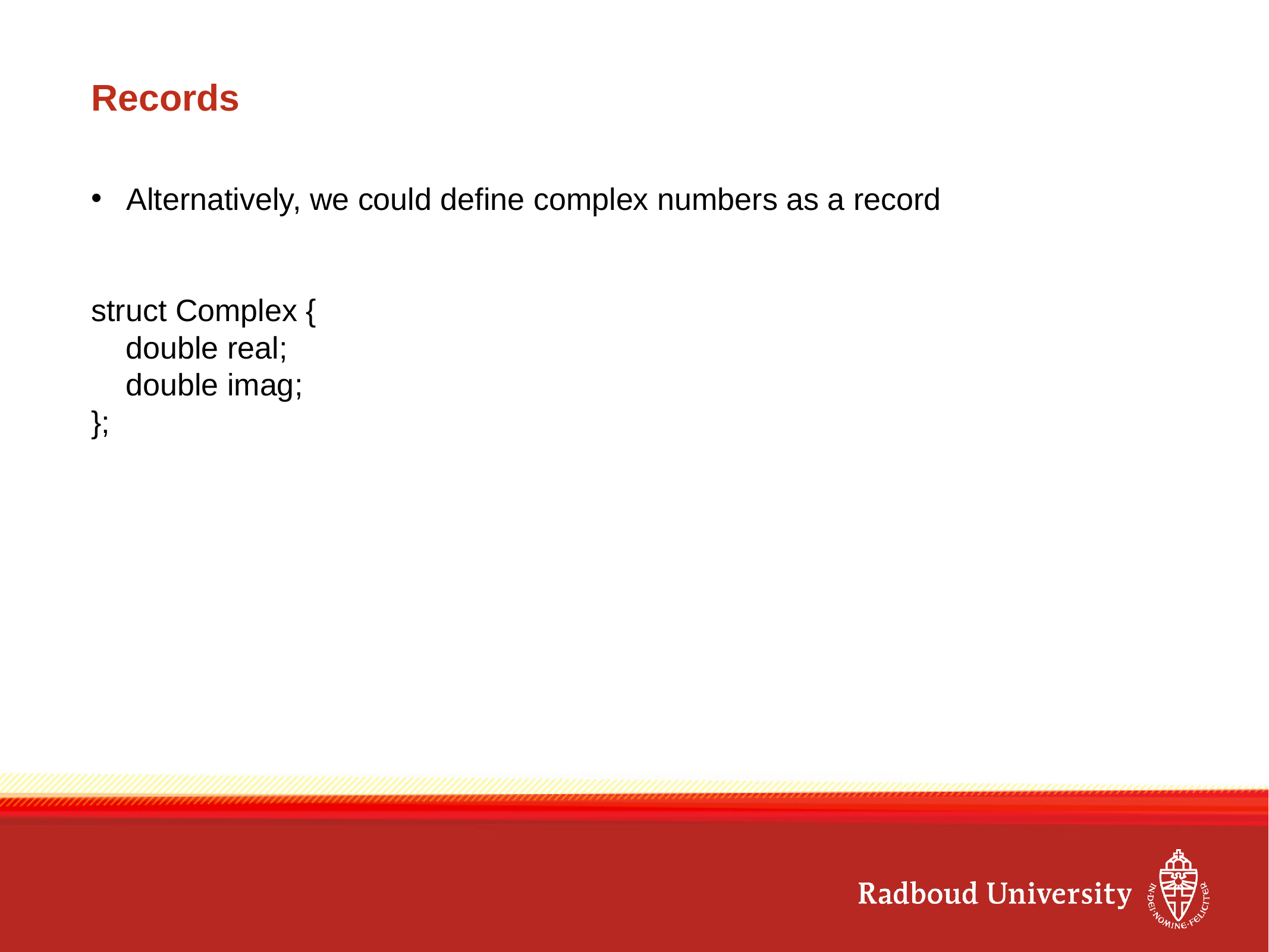

# Records
Alternatively, we could define complex numbers as a record

struct Complex {
    double real;
    double imag;
};